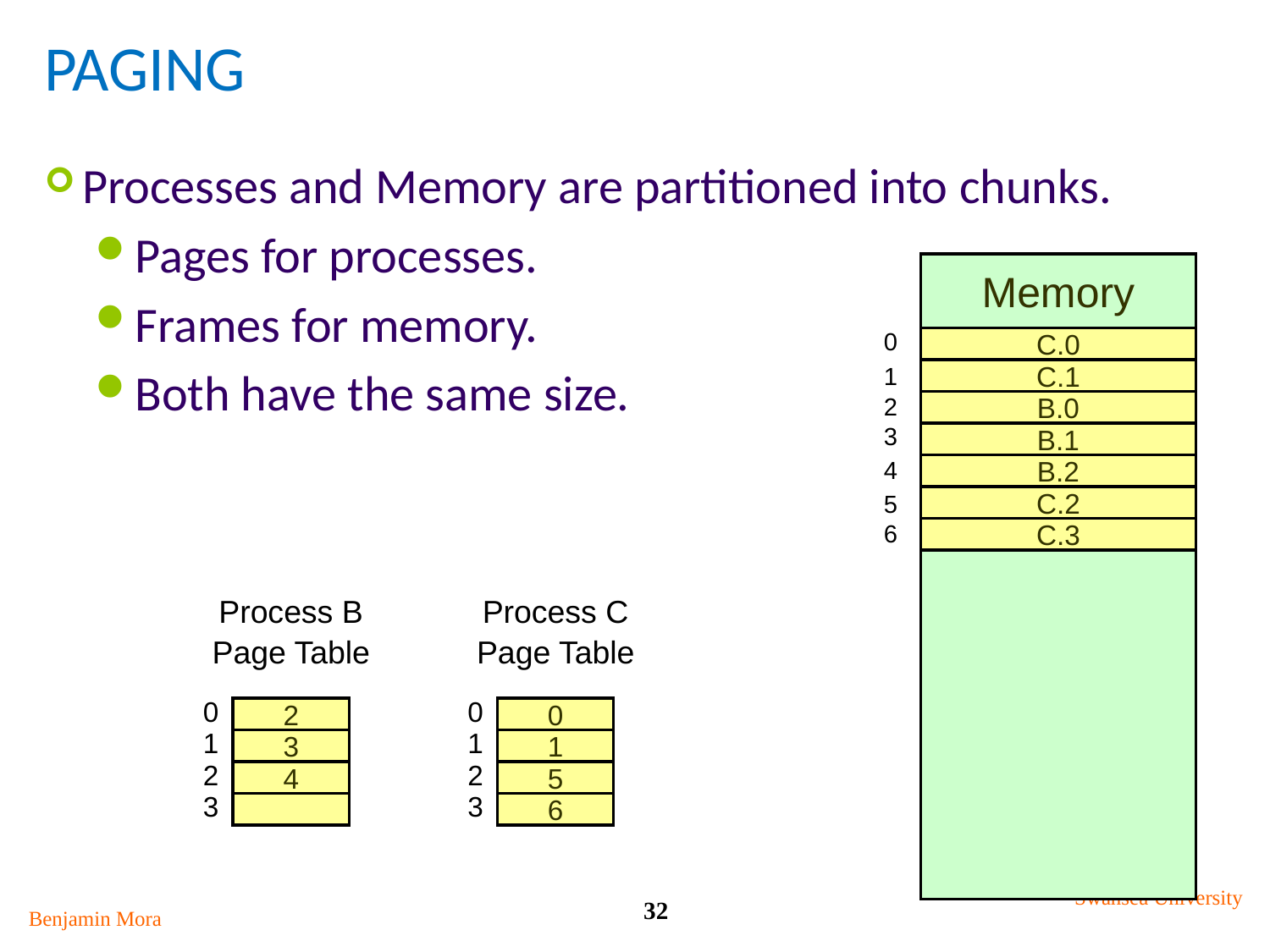

# Paging
Processes and Memory are partitioned into chunks.
Pages for processes.
Frames for memory.
Both have the same size.
Memory
0

A.0
C.0
1
A.1
C.1
2
B.0
3
B.1
4
B.2
5
C.2
6
C.3
Process B
Page Table
0
2
1
3
2
4
3

Process C
Page Table
0
0
1
1
2
5
3
6
Swansea University
32
Benjamin Mora